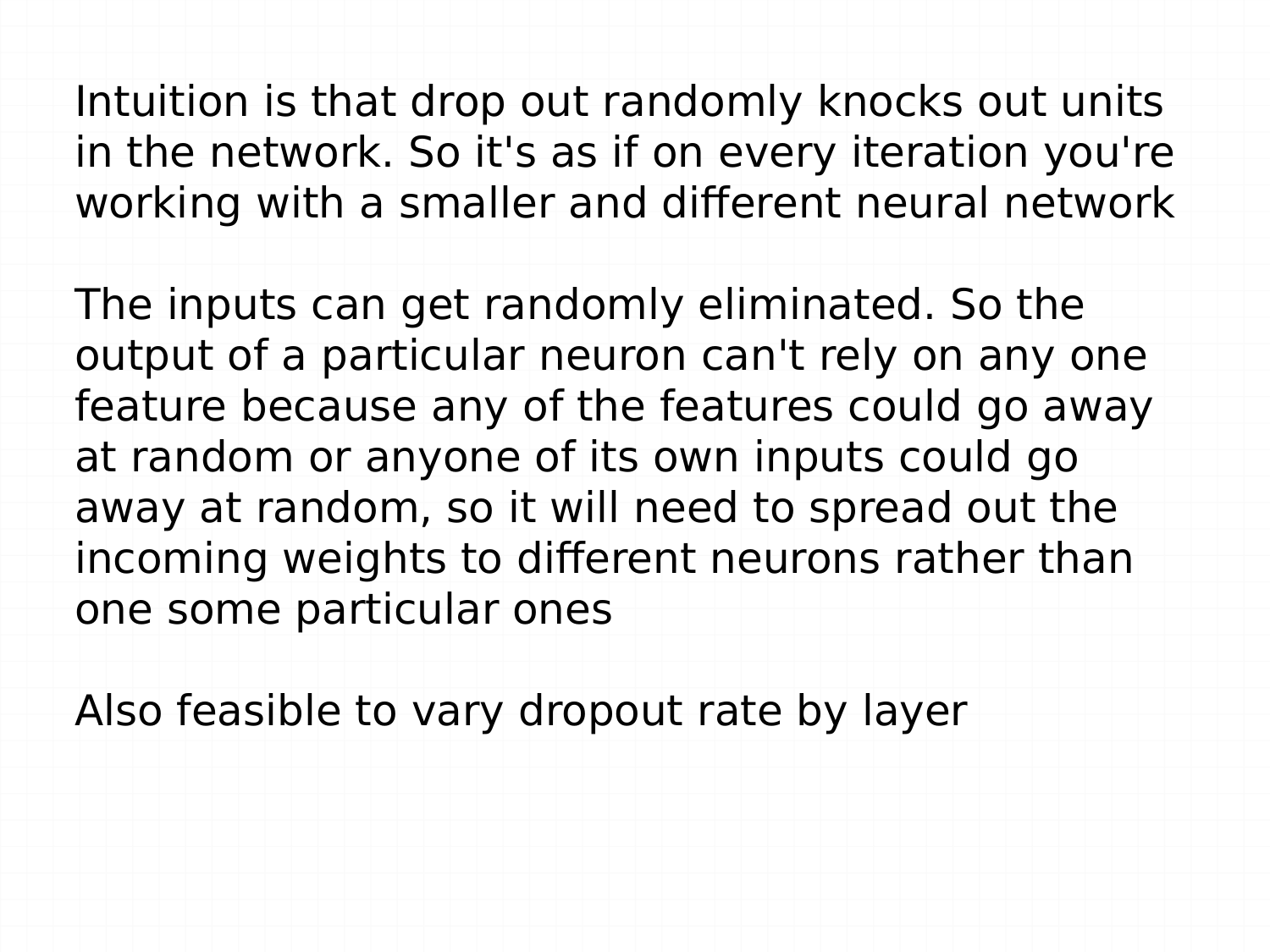

Intuition is that drop out randomly knocks out units in the network. So it's as if on every iteration you're working with a smaller and different neural network

The inputs can get randomly eliminated. So the output of a particular neuron can't rely on any one feature because any of the features could go away at random or anyone of its own inputs could go away at random, so it will need to spread out the incoming weights to different neurons rather than one some particular ones

Also feasible to vary dropout rate by layer